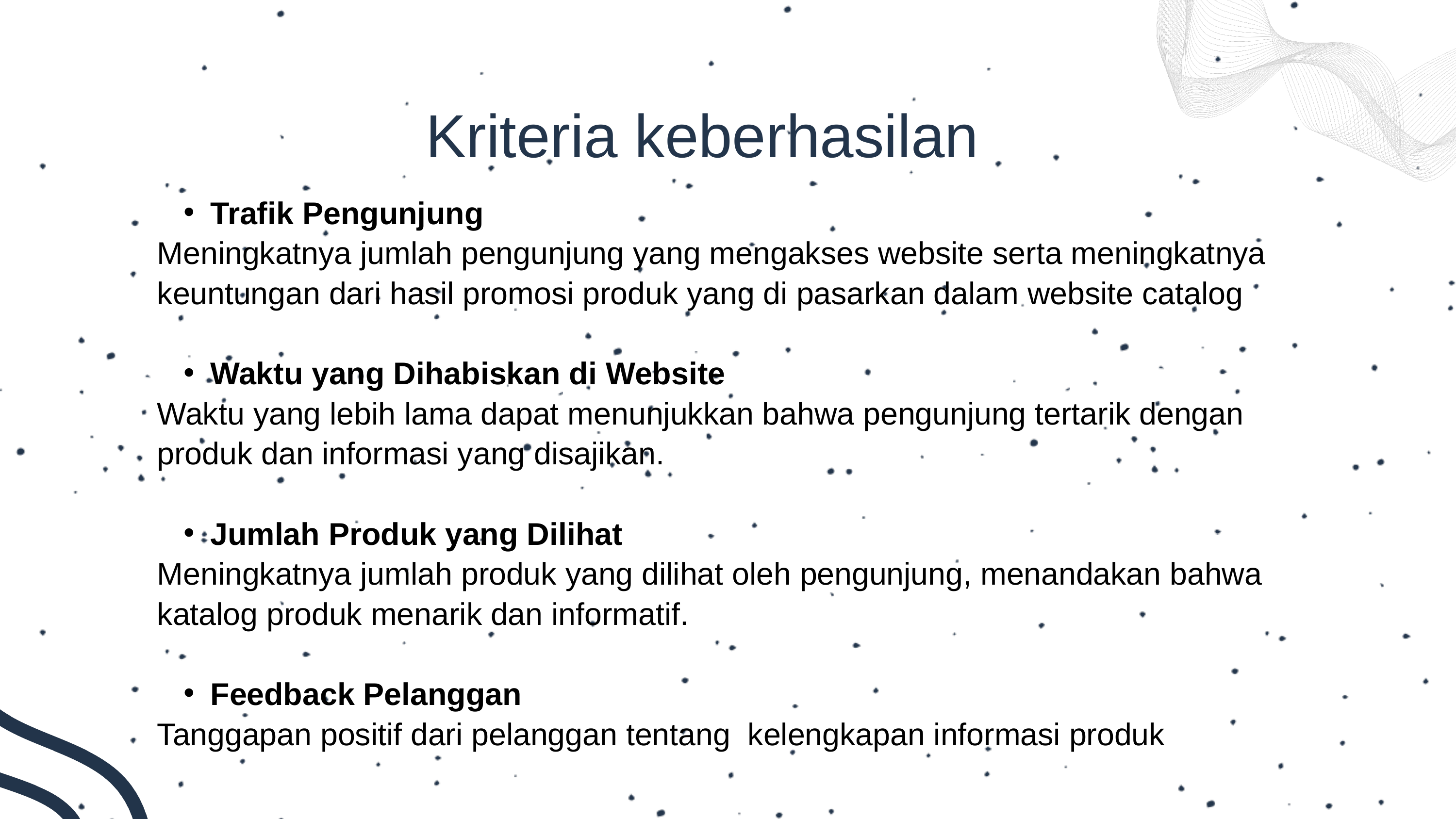

Kriteria keberhasilan
Trafik Pengunjung
Meningkatnya jumlah pengunjung yang mengakses website serta meningkatnya keuntungan dari hasil promosi produk yang di pasarkan dalam website catalog

Waktu yang Dihabiskan di Website
Waktu yang lebih lama dapat menunjukkan bahwa pengunjung tertarik dengan produk dan informasi yang disajikan.

Jumlah Produk yang Dilihat
Meningkatnya jumlah produk yang dilihat oleh pengunjung, menandakan bahwa katalog produk menarik dan informatif.

Feedback Pelanggan
Tanggapan positif dari pelanggan tentang  kelengkapan informasi produk